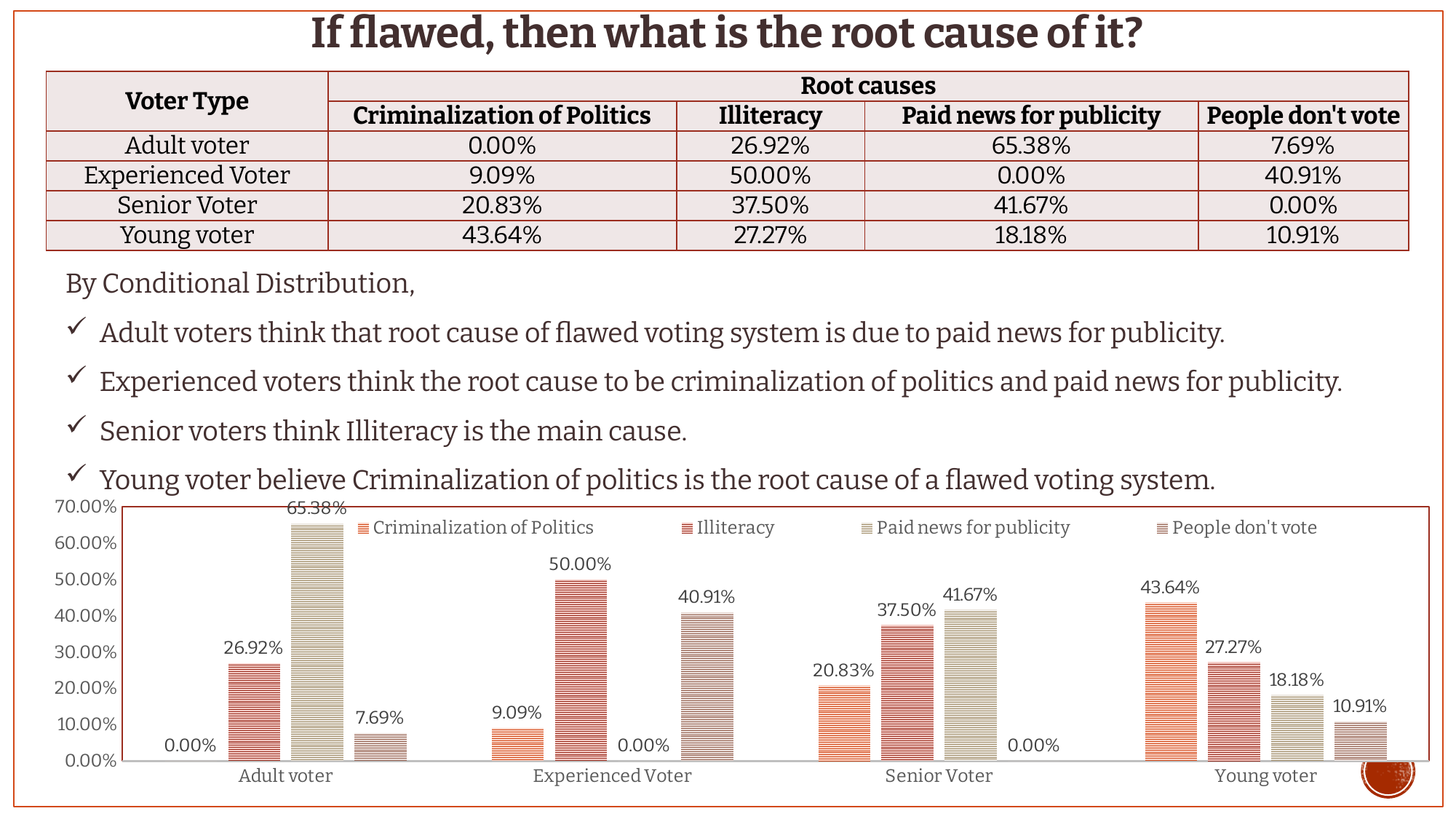

If flawed, then what is the root cause of it?

By Conditional Distribution,
Adult voters think that root cause of flawed voting system is due to paid news for publicity.
Experienced voters think the root cause to be criminalization of politics and paid news for publicity.
Senior voters think Illiteracy is the main cause.
Young voter believe Criminalization of politics is the root cause of a flawed voting system.

| Voter Type | Root causes |  |  |  |
| --- | --- | --- | --- | --- |
|  | Criminalization of Politics | Illiteracy | Paid news for publicity | People don't vote |
| Adult voter | 0.00% | 26.92% | 65.38% | 7.69% |
| Experienced Voter | 9.09% | 50.00% | 0.00% | 40.91% |
| Senior Voter | 20.83% | 37.50% | 41.67% | 0.00% |
| Young voter | 43.64% | 27.27% | 18.18% | 10.91% |

### Chart

| Category | Criminalization of Politics | Illiteracy | Paid news for publicity | People don't vote |
|---|---|---|---|---|
| Adult voter | 0.0 | 0.2692307692307692 | 0.6538461538461539 | 0.07692307692307693 |
| Experienced Voter | 0.09090909090909091 | 0.5 | 0.0 | 0.4090909090909091 |
| Senior Voter | 0.20833333333333334 | 0.375 | 0.4166666666666667 | 0.0 |
| Young voter | 0.43636363636363634 | 0.2727272727272727 | 0.18181818181818182 | 0.10909090909090909 |